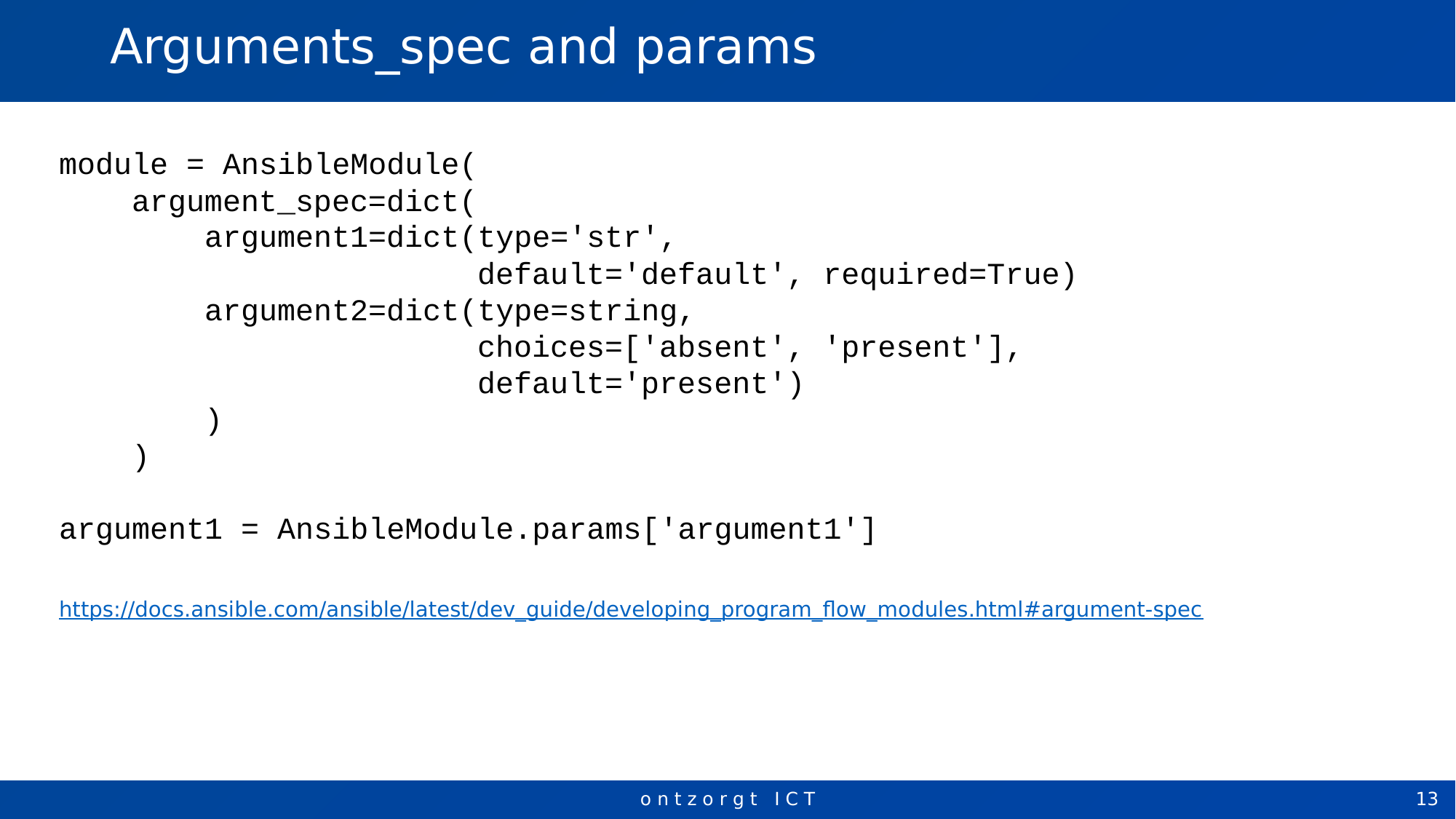

# Arguments_spec and params

module = AnsibleModule(
    argument_spec=dict(
        argument1=dict(type='str',
                       default='default', required=True)
        argument2=dict(type=string,
                       choices=['absent', 'present'],
                       default='present')
        )
    )

argument1 = AnsibleModule.params['argument1']

https://docs.ansible.com/ansible/latest/dev_guide/developing_program_flow_modules.html#argument-spec

13